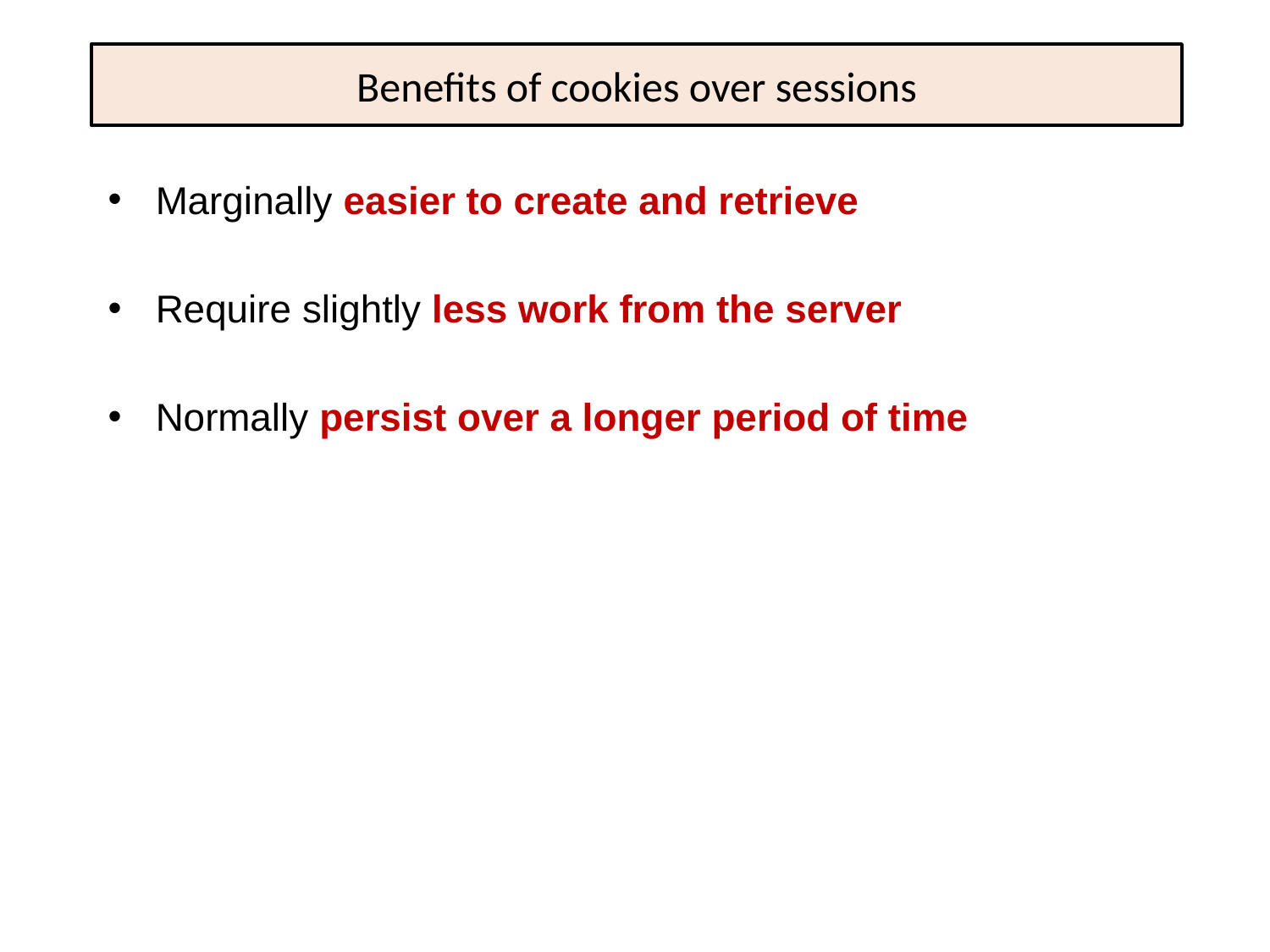

# Benefits of cookies over sessions
Marginally easier to create and retrieve

Require slightly less work from the server

Normally persist over a longer period of time